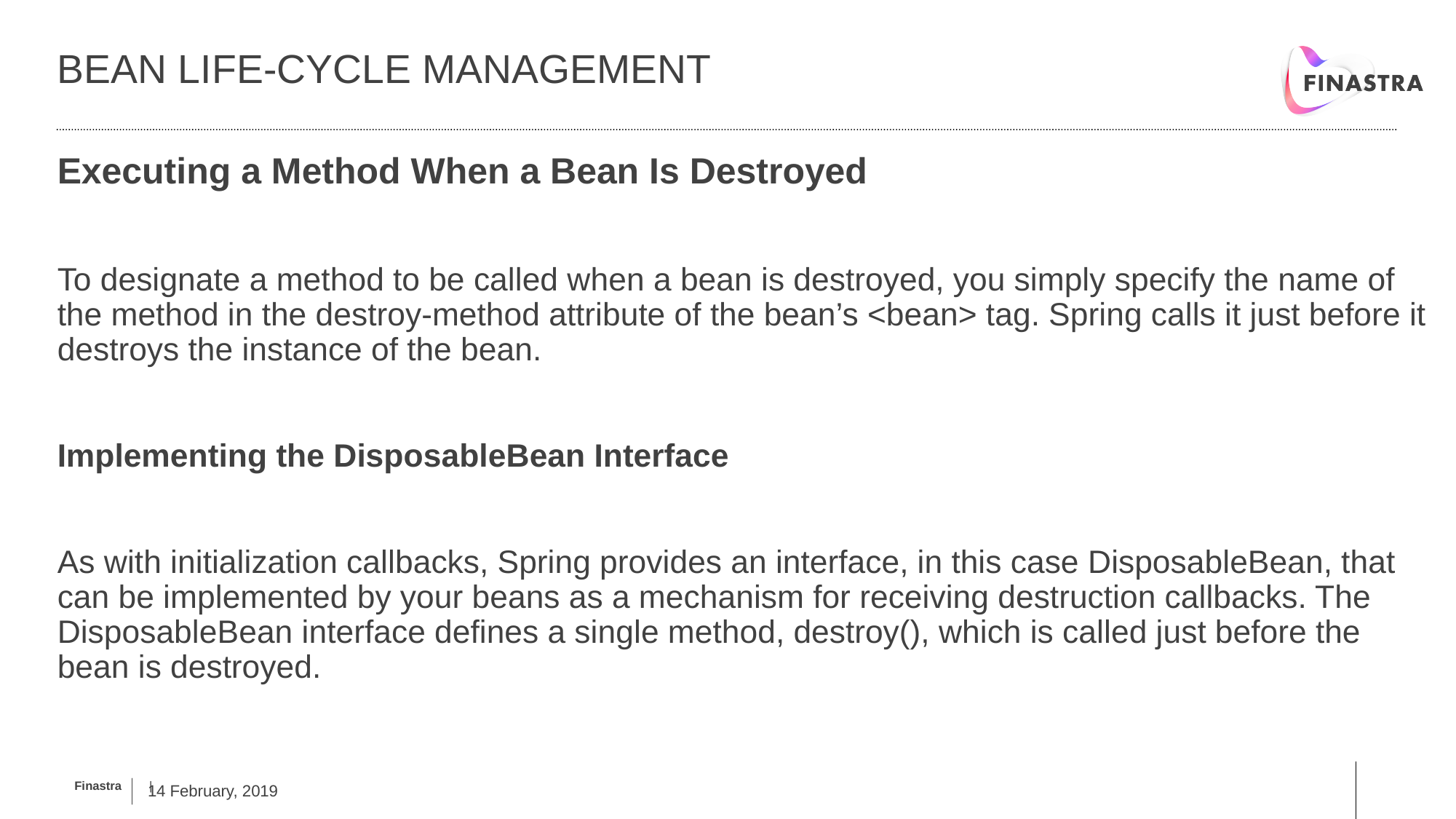

# Bean life-cycle management
Executing a Method When a Bean Is Destroyed

To designate a method to be called when a bean is destroyed, you simply specify the name of the method in the destroy-method attribute of the bean’s <bean> tag. Spring calls it just before it destroys the instance of the bean.

Implementing the DisposableBean Interface

As with initialization callbacks, Spring provides an interface, in this case DisposableBean, that can be implemented by your beans as a mechanism for receiving destruction callbacks. The DisposableBean interface defines a single method, destroy(), which is called just before the bean is destroyed.
14 February, 2019